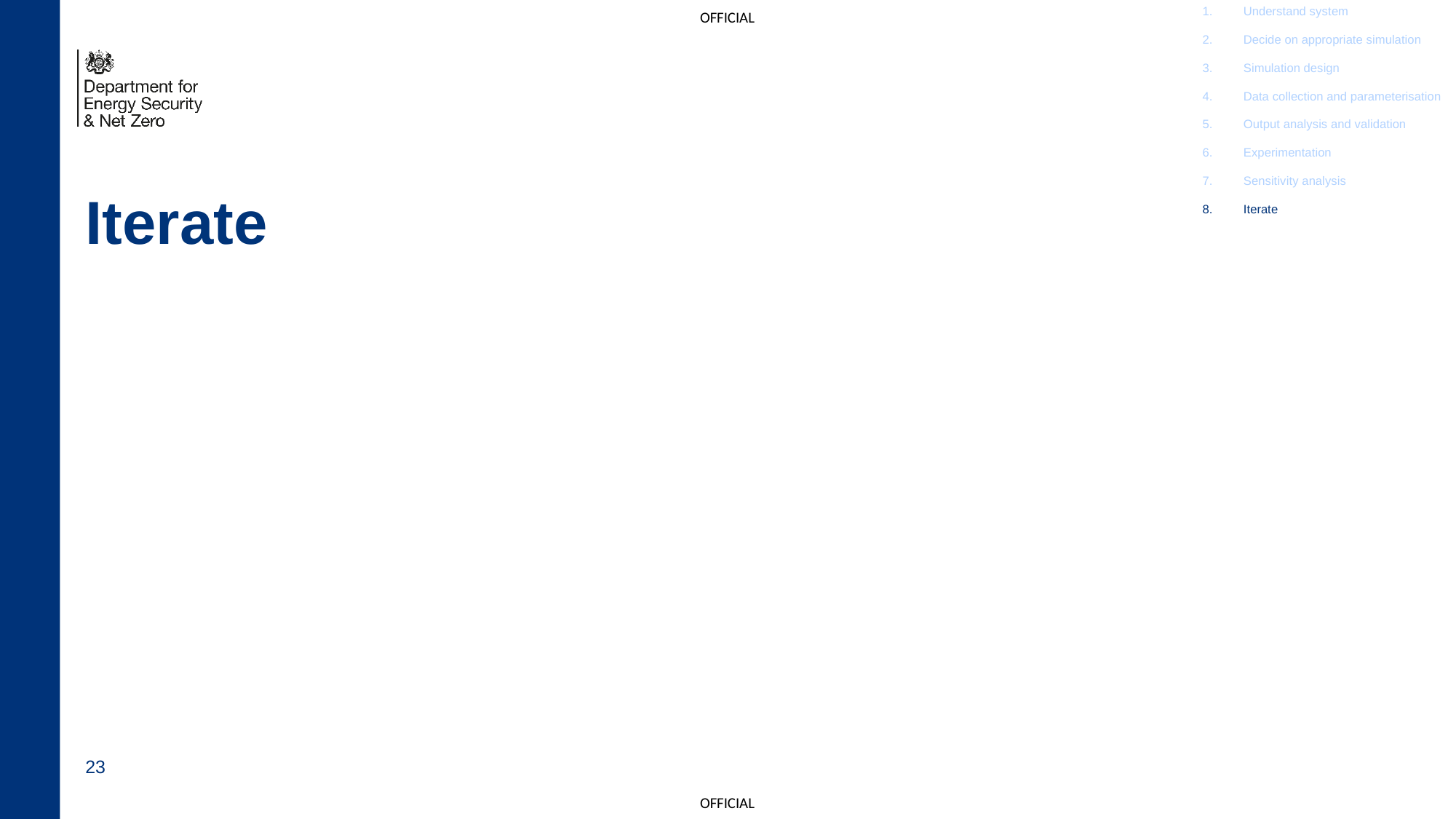

Understand system
Decide on appropriate simulation
Simulation design
Data collection and parameterisation
Output analysis and validation
Experimentation
Sensitivity analysis
Iterate
# Iterate